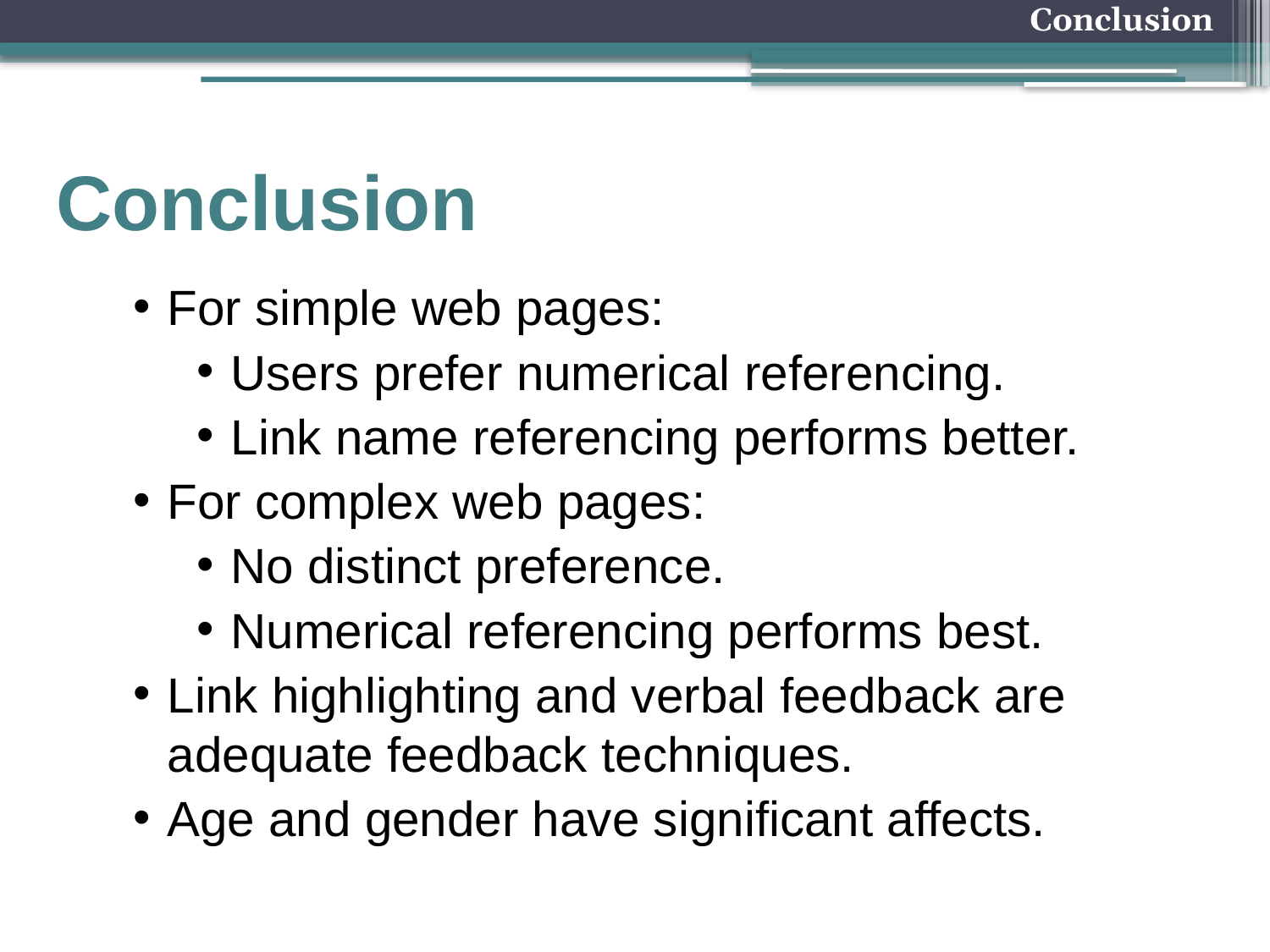

Conclusion

# Conclusion
For simple web pages:
Users prefer numerical referencing.
Link name referencing performs better.
For complex web pages:
No distinct preference.
Numerical referencing performs best.
Link highlighting and verbal feedback are adequate feedback techniques.
Age and gender have significant affects.